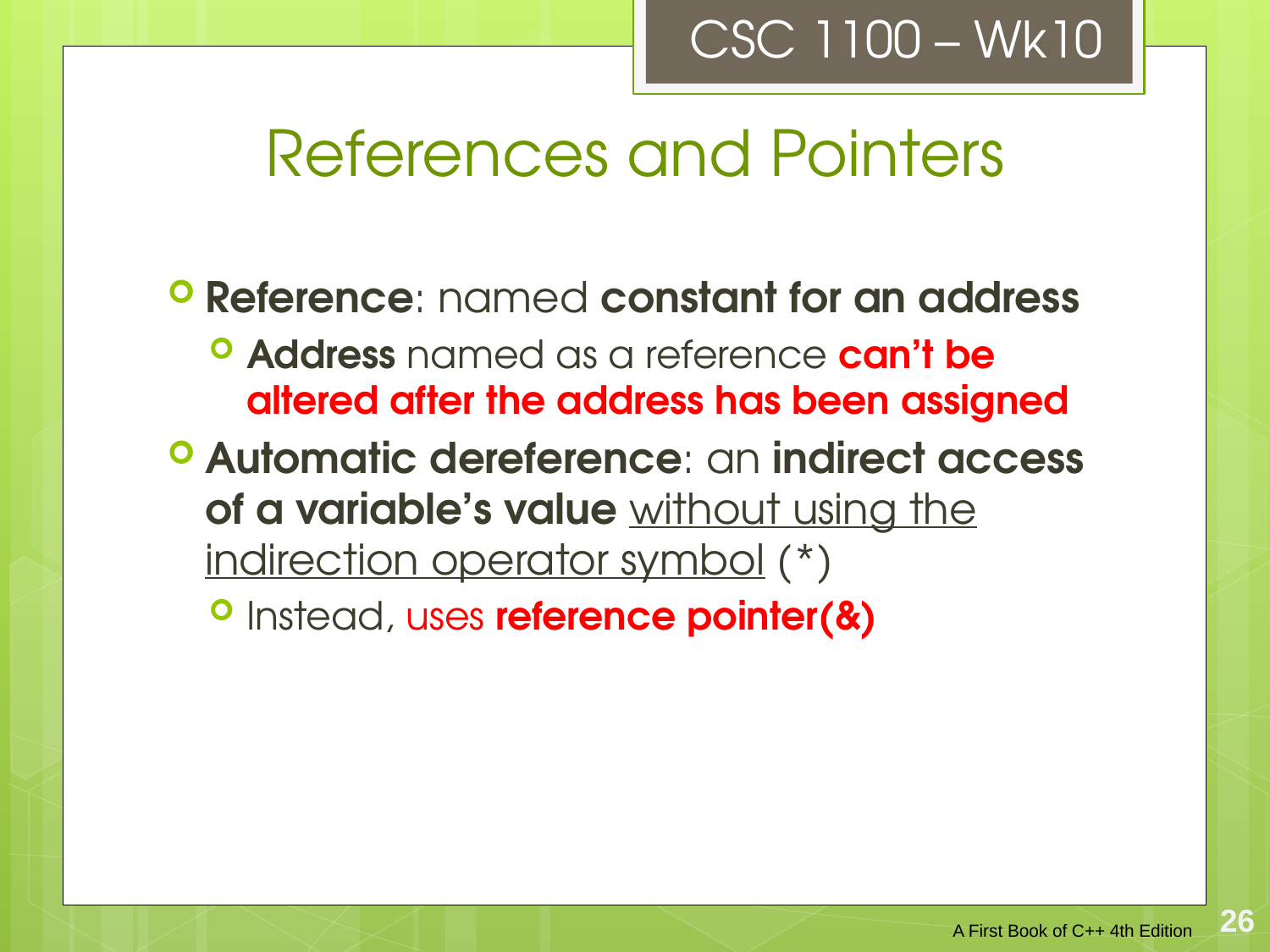

CSC 1100 – Wk10
# References and Pointers
Reference: named constant for an address
Address named as a reference can’t be altered after the address has been assigned
Automatic dereference: an indirect access of a variable’s value without using the indirection operator symbol (*)
Instead, uses reference pointer(&)

26
A First Book of C++ 4th Edition